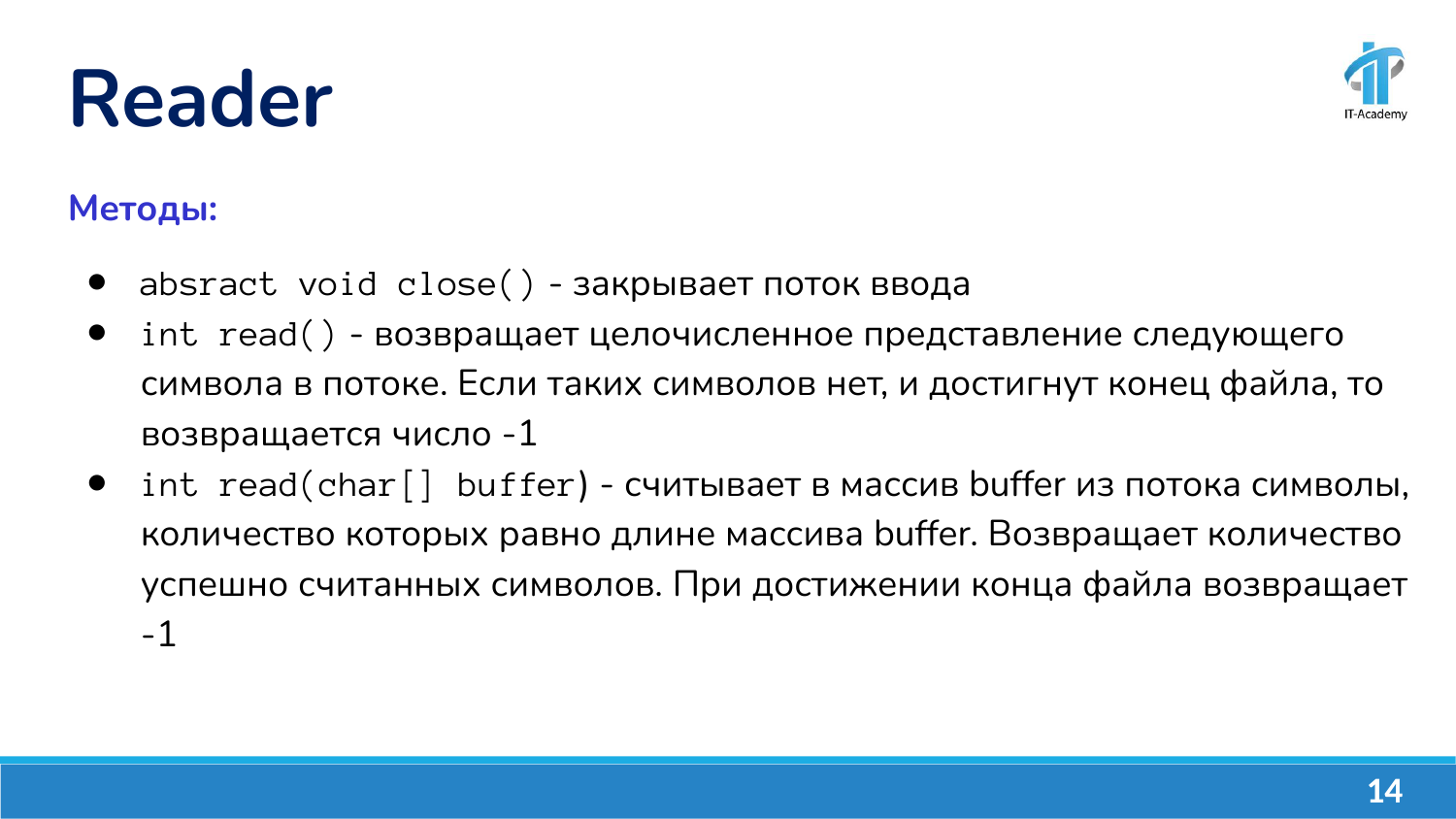

Reader
Методы:
absract void close() - закрывает поток ввода
int read() - возвращает целочисленное представление следующего символа в потоке. Если таких символов нет, и достигнут конец файла, то возвращается число -1
int read(char[] buffer) - считывает в массив buffer из потока символы, количество которых равно длине массива buffer. Возвращает количество успешно считанных символов. При достижении конца файла возвращает -1
14